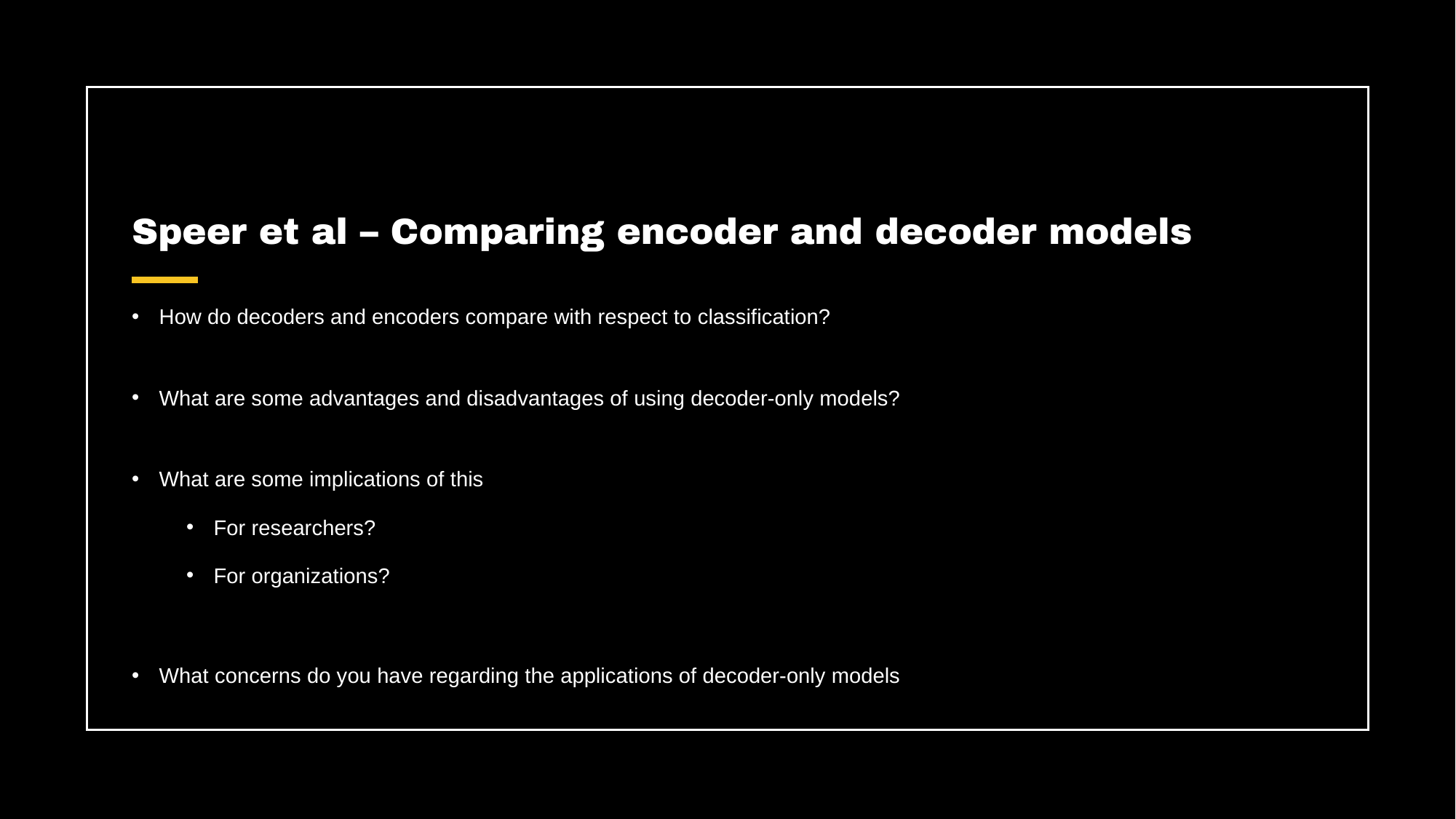

# Speer et al – Comparing encoder and decoder models
How do decoders and encoders compare with respect to classification?

What are some advantages and disadvantages of using decoder-only models?

What are some implications of this
For researchers?
For organizations?

What concerns do you have regarding the applications of decoder-only models